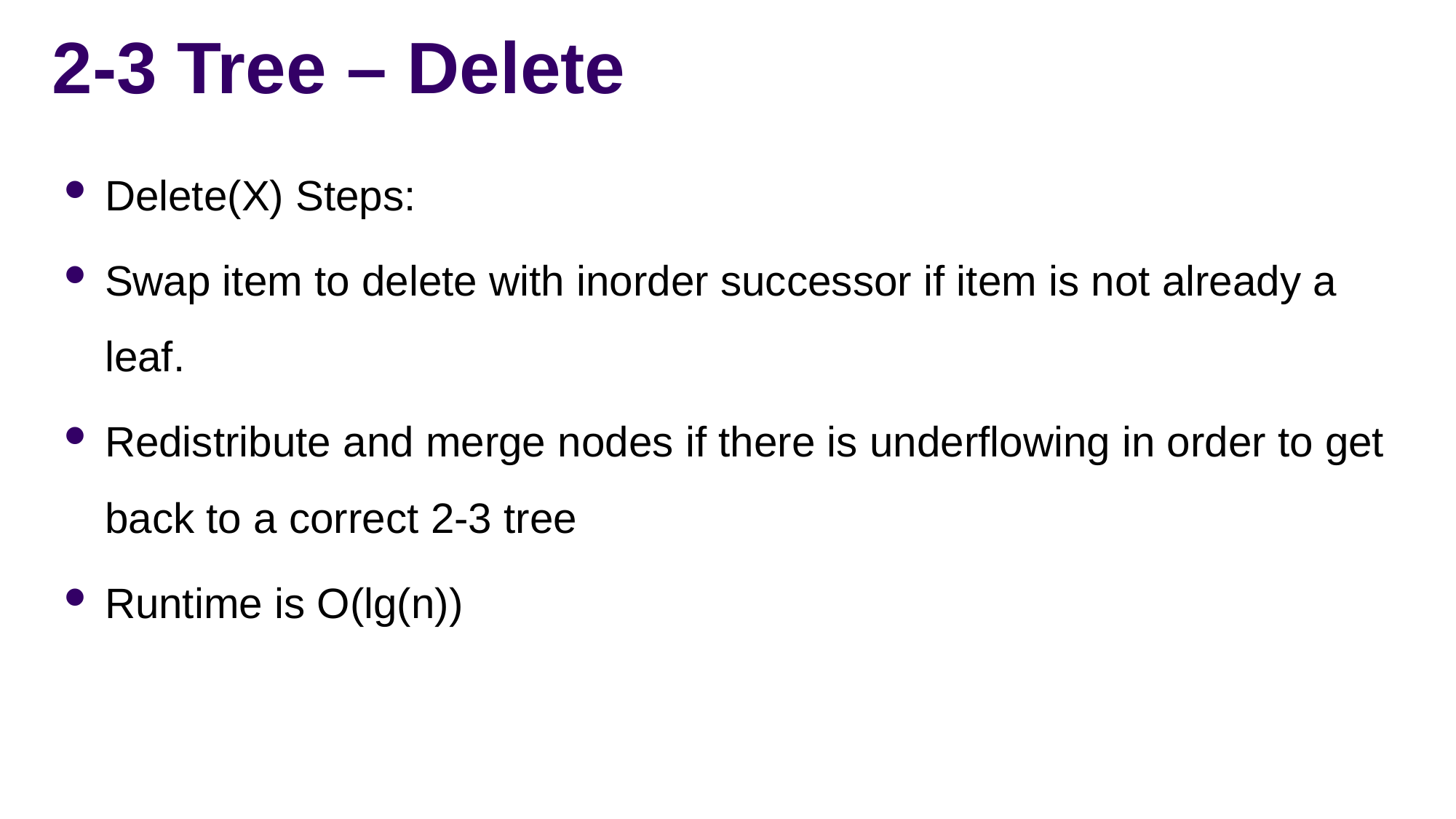

# 2-3 Tree – Delete
Delete(X) Steps:
Swap item to delete with inorder successor if item is not already a leaf.
Redistribute and merge nodes if there is underflowing in order to get back to a correct 2-3 tree
Runtime is O(lg(n))